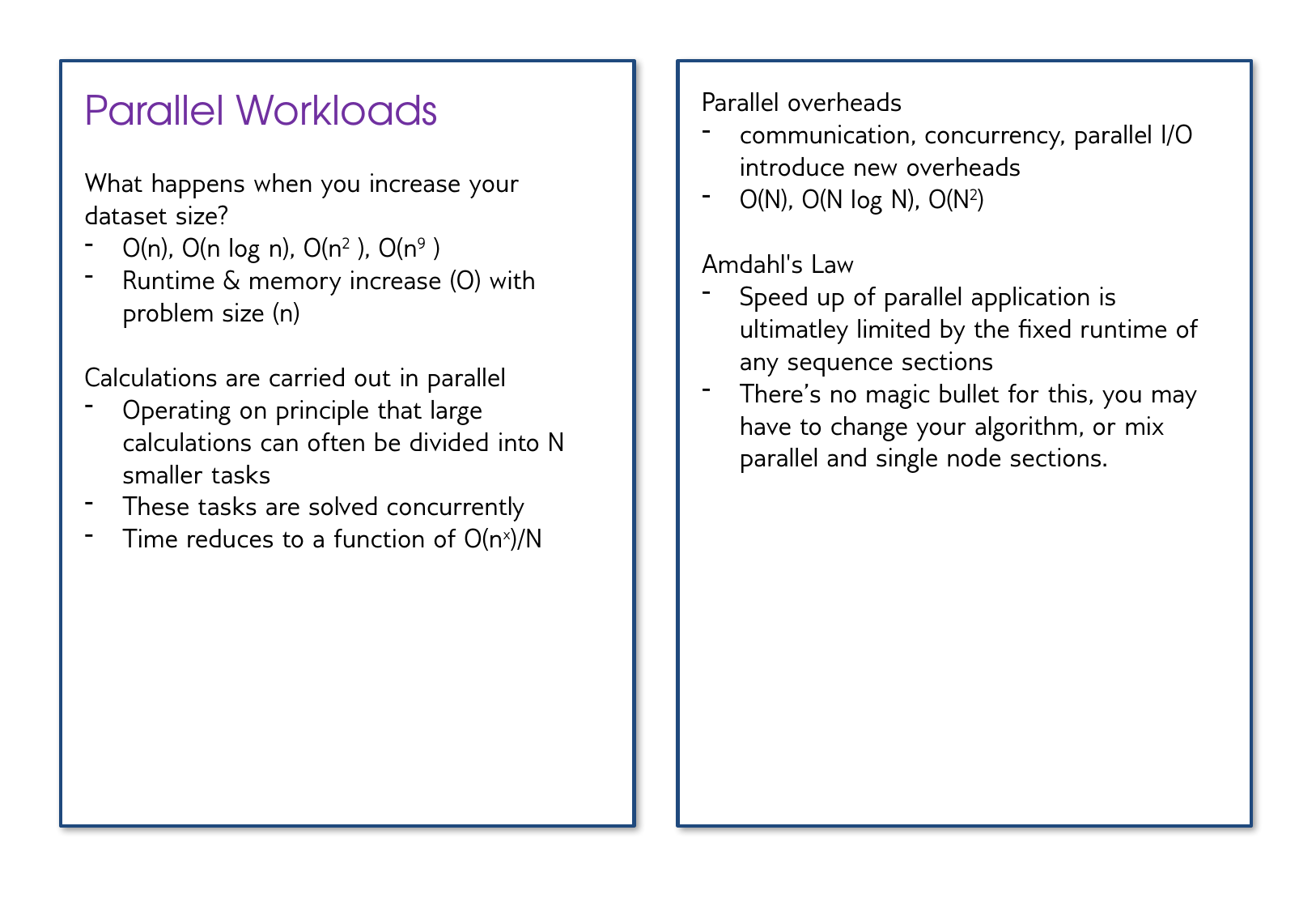

Parallel Workloads

What happens when you increase your dataset size?
O(n), O(n log n), O(n2 ), O(n9 )
Runtime & memory increase (O) with problem size (n)

Calculations are carried out in parallel
Operating on principle that large calculations can often be divided into N smaller tasks
These tasks are solved concurrently
Time reduces to a function of O(nx)/N

Parallel overheads
communication, concurrency, parallel I/O introduce new overheads
O(N), O(N log N), O(N2)

Amdahl's Law
Speed up of parallel application is ultimatley limited by the fixed runtime of any sequence sections
There’s no magic bullet for this, you may have to change your algorithm, or mix parallel and single node sections.